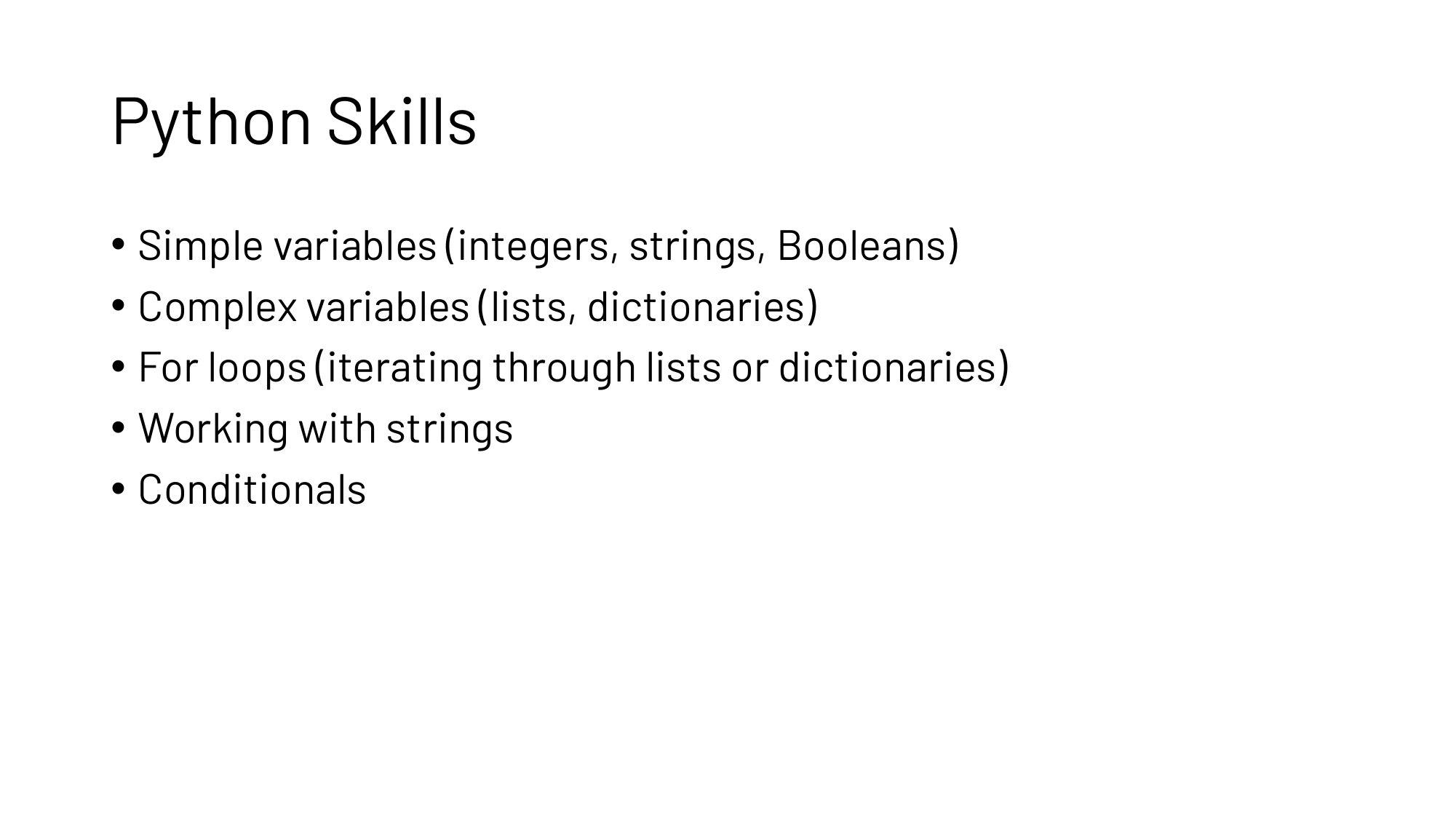

# Python Skills
Simple variables (integers, strings, Booleans)
Complex variables (lists, dictionaries)
For loops (iterating through lists or dictionaries)
Working with strings
Conditionals